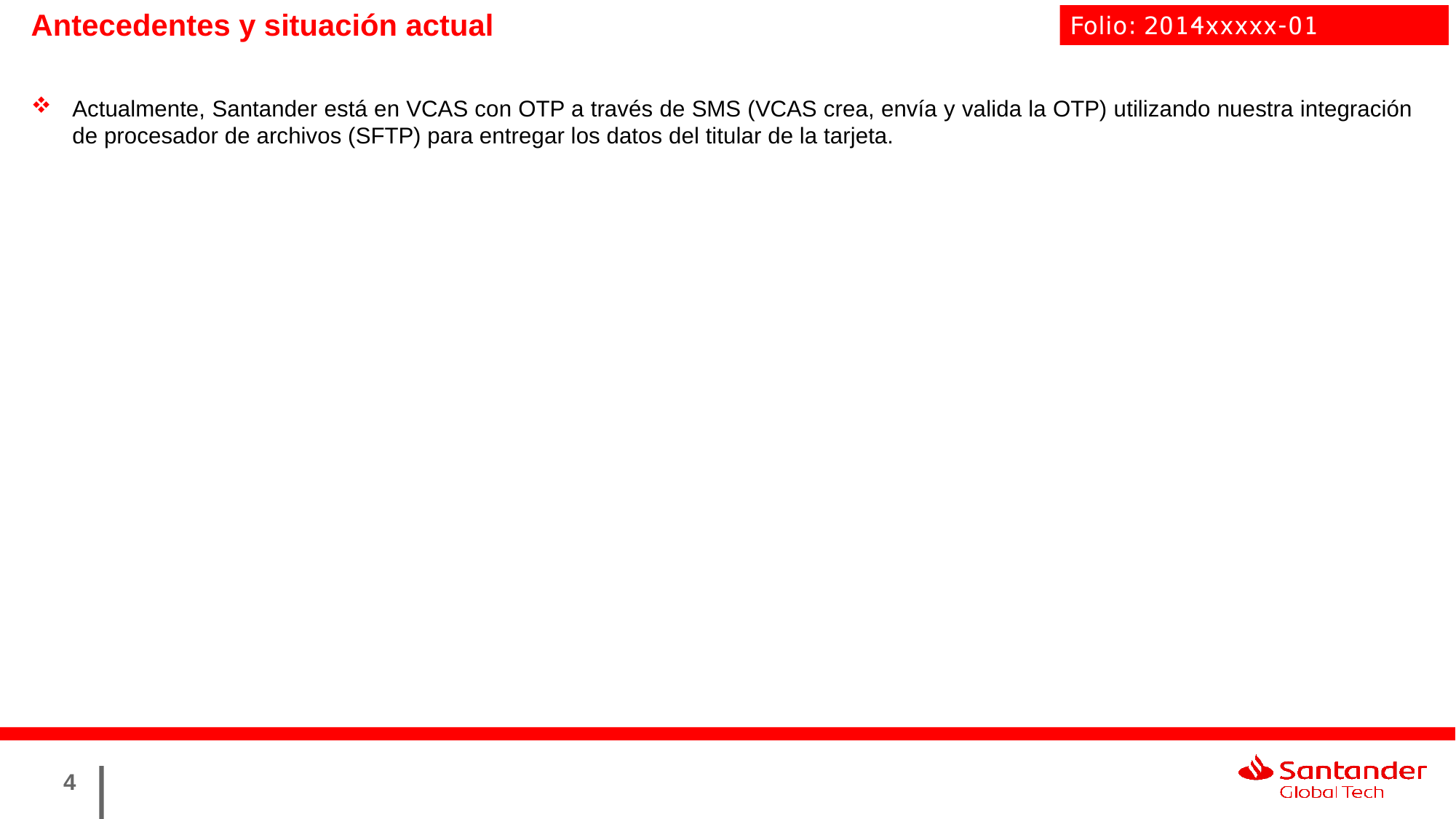

Antecedentes y situación actual
Actualmente, Santander está en VCAS con OTP a través de SMS (VCAS crea, envía y valida la OTP) utilizando nuestra integración de procesador de archivos (SFTP) para entregar los datos del titular de la tarjeta.